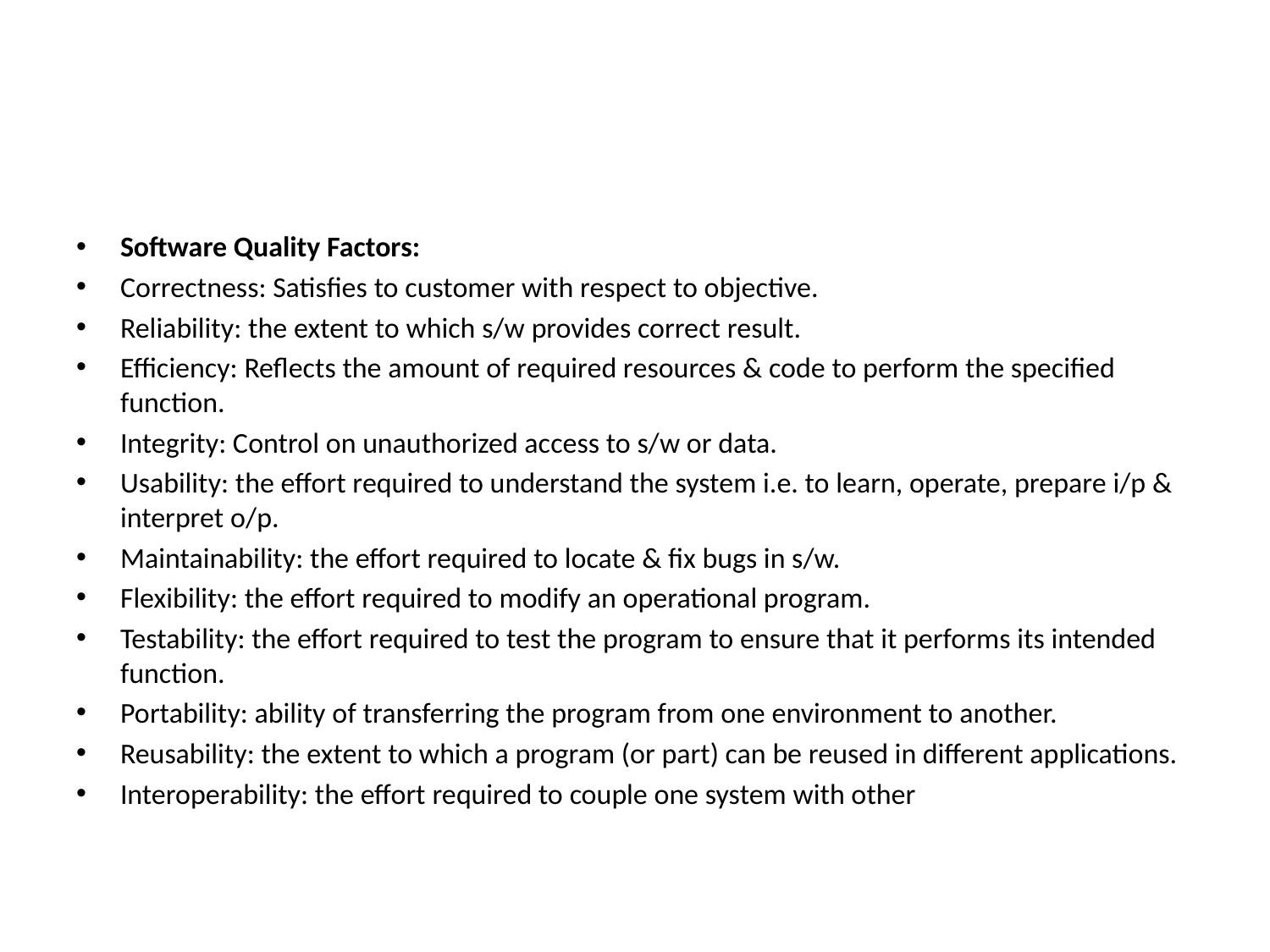

#
Software Quality Factors:
Correctness: Satisfies to customer with respect to objective.
Reliability: the extent to which s/w provides correct result.
Efficiency: Reflects the amount of required resources & code to perform the specified function.
Integrity: Control on unauthorized access to s/w or data.
Usability: the effort required to understand the system i.e. to learn, operate, prepare i/p & interpret o/p.
Maintainability: the effort required to locate & fix bugs in s/w.
Flexibility: the effort required to modify an operational program.
Testability: the effort required to test the program to ensure that it performs its intended function.
Portability: ability of transferring the program from one environment to another.
Reusability: the extent to which a program (or part) can be reused in different applications.
Interoperability: the effort required to couple one system with other